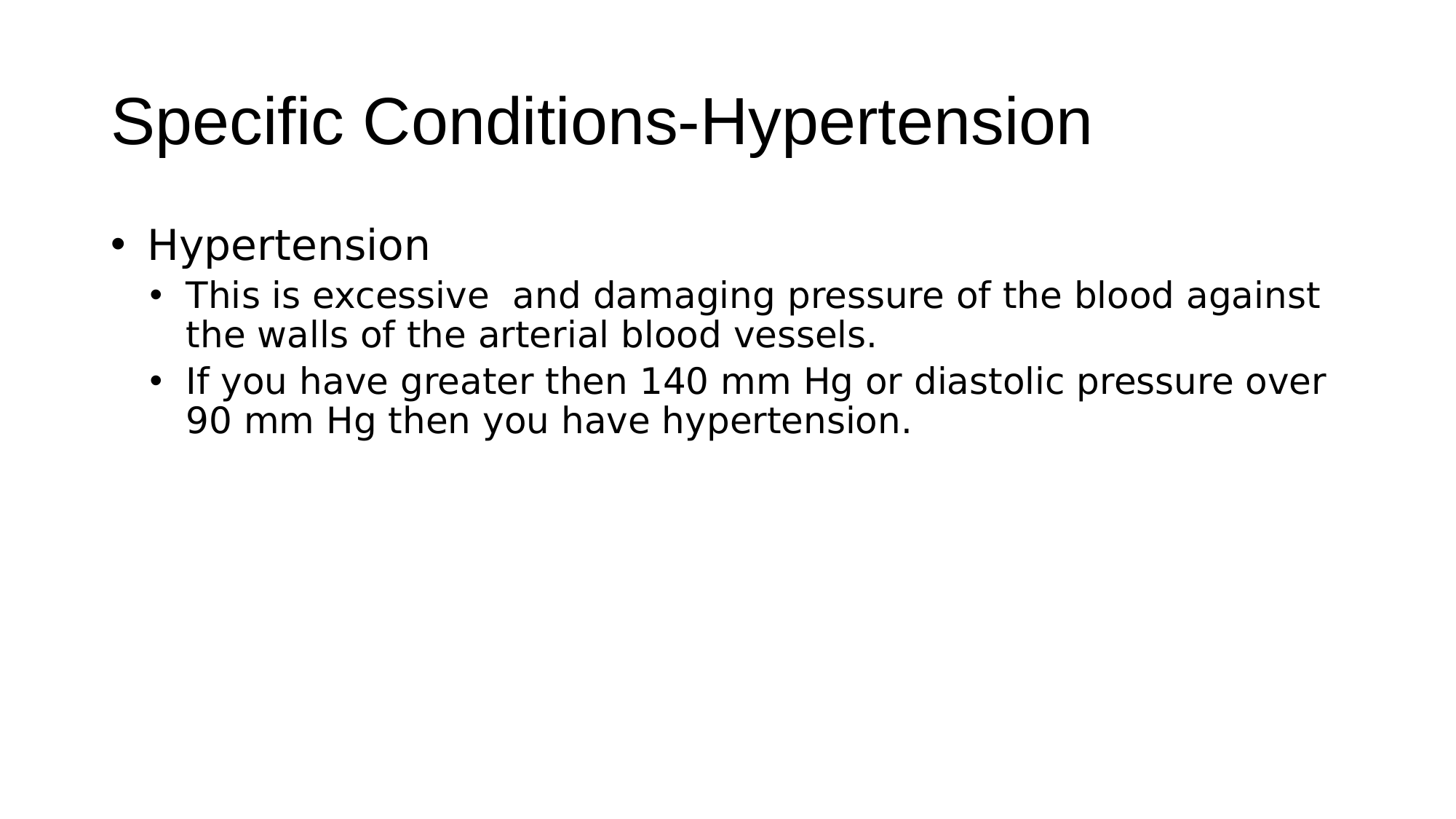

# Specific Conditions-Hypertension
Hypertension
This is excessive  and damaging pressure of the blood against the walls of the arterial blood vessels.
If you have greater then 140 mm Hg or diastolic pressure over 90 mm Hg then you have hypertension.